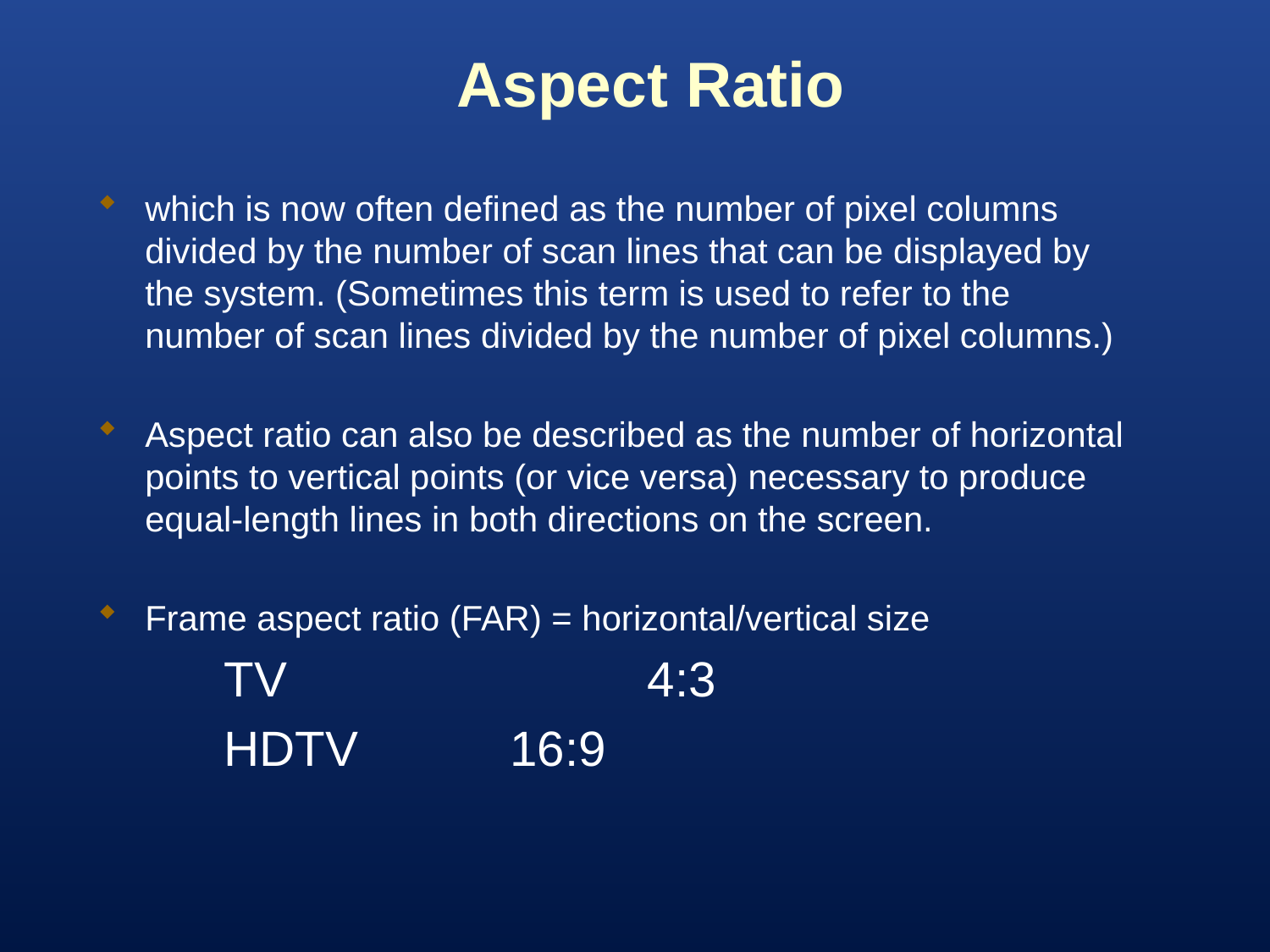

# Aspect Ratio
which is now often defined as the number of pixel columns divided by the number of scan lines that can be displayed by the system. (Sometimes this term is used to refer to the number of scan lines divided by the number of pixel columns.)

Aspect ratio can also be described as the number of horizontal points to vertical points (or vice versa) necessary to produce equal-length lines in both directions on the screen.

Frame aspect ratio (FAR) = horizontal/vertical size
TV 		          4:3
HDTV 		16:9